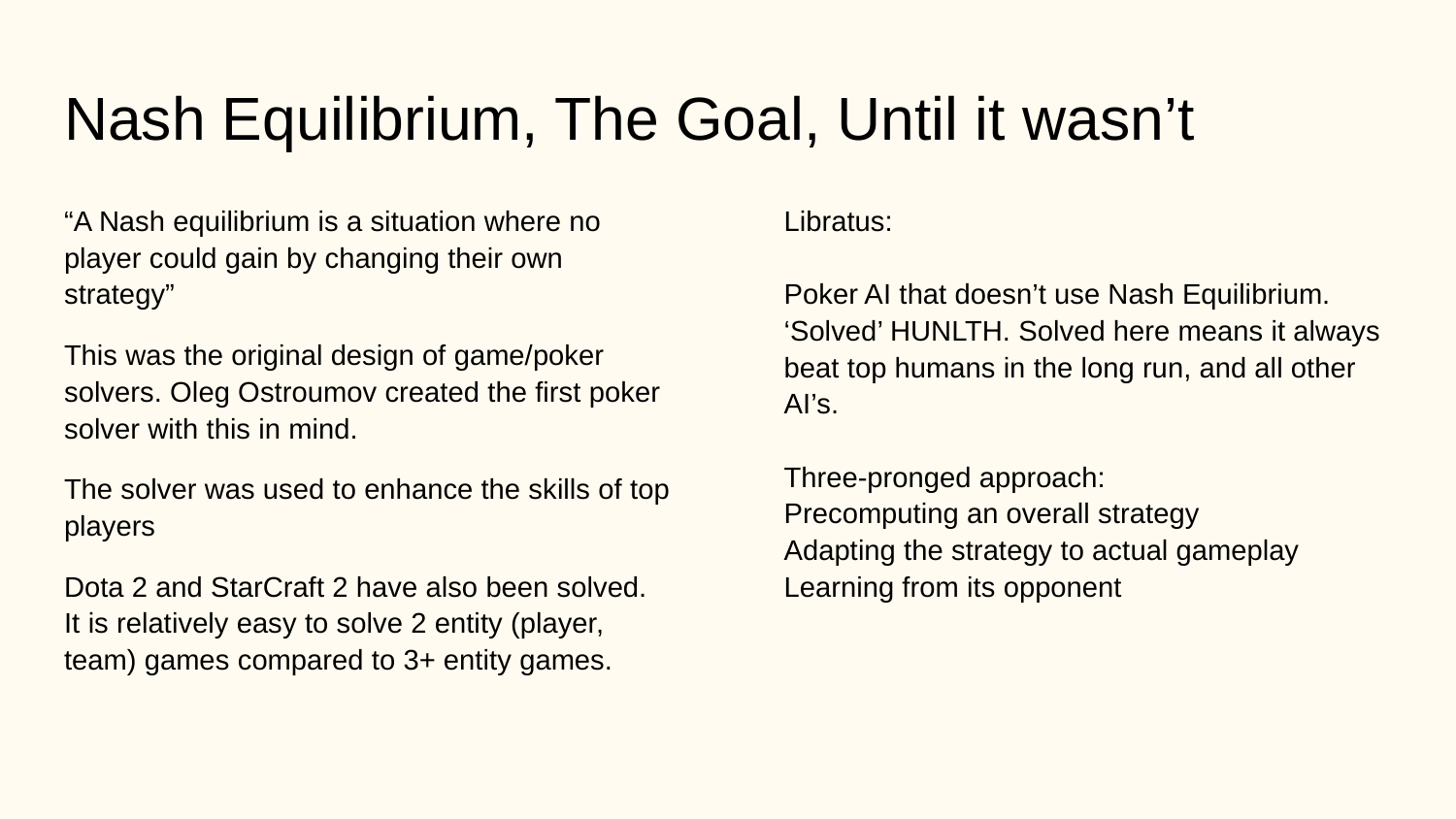

# Nash Equilibrium, The Goal, Until it wasn’t
“A Nash equilibrium is a situation where no player could gain by changing their own strategy”
This was the original design of game/poker solvers. Oleg Ostroumov created the first poker solver with this in mind.
The solver was used to enhance the skills of top players
Dota 2 and StarCraft 2 have also been solved. It is relatively easy to solve 2 entity (player, team) games compared to 3+ entity games.
Libratus:
Poker AI that doesn’t use Nash Equilibrium. ‘Solved’ HUNLTH. Solved here means it always beat top humans in the long run, and all other AI’s.
Three-pronged approach:
Precomputing an overall strategy
Adapting the strategy to actual gameplay
Learning from its opponent